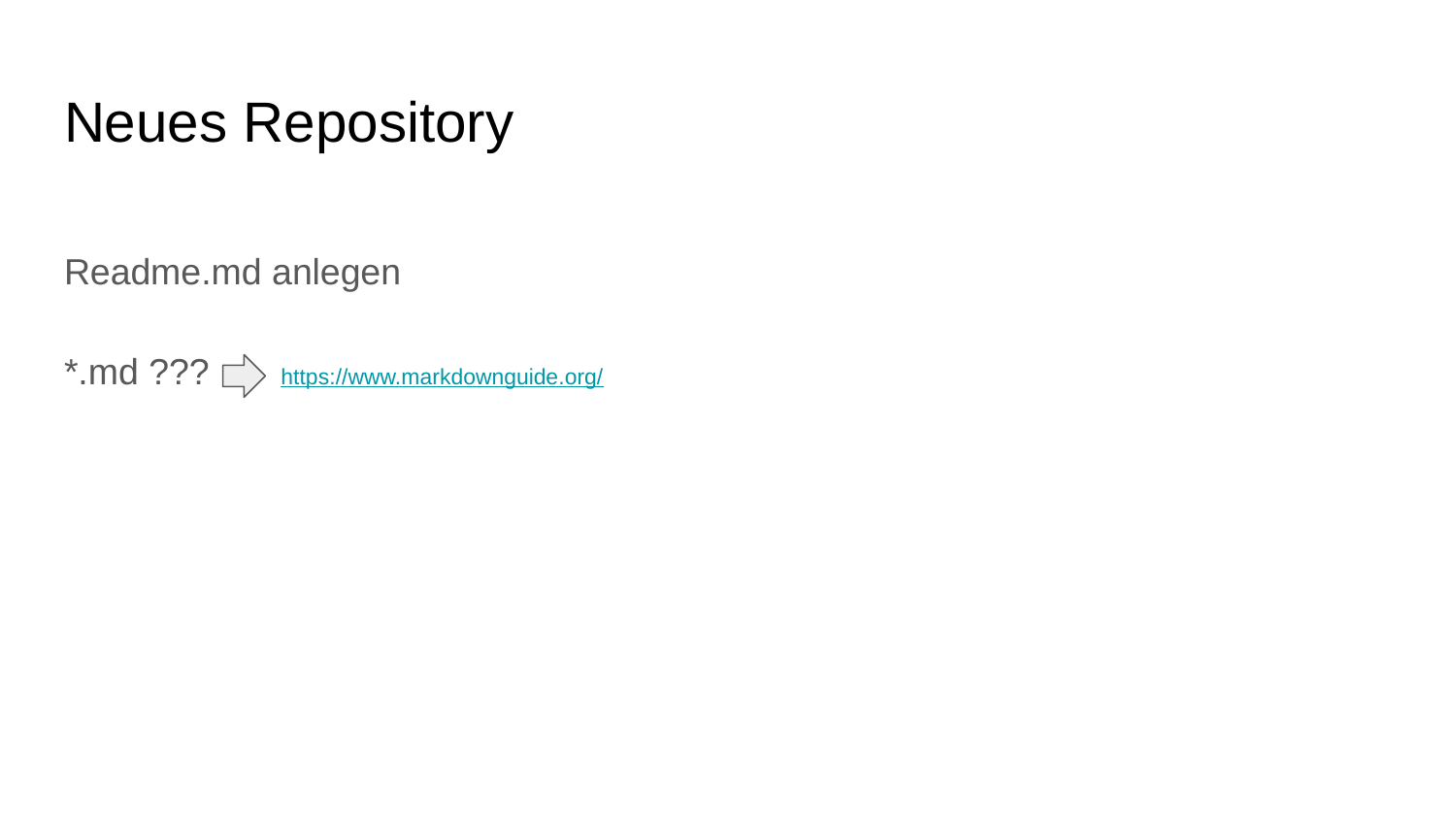

# Neues Repository

Readme.md anlegen

*.md ???       https://www.markdownguide.org/